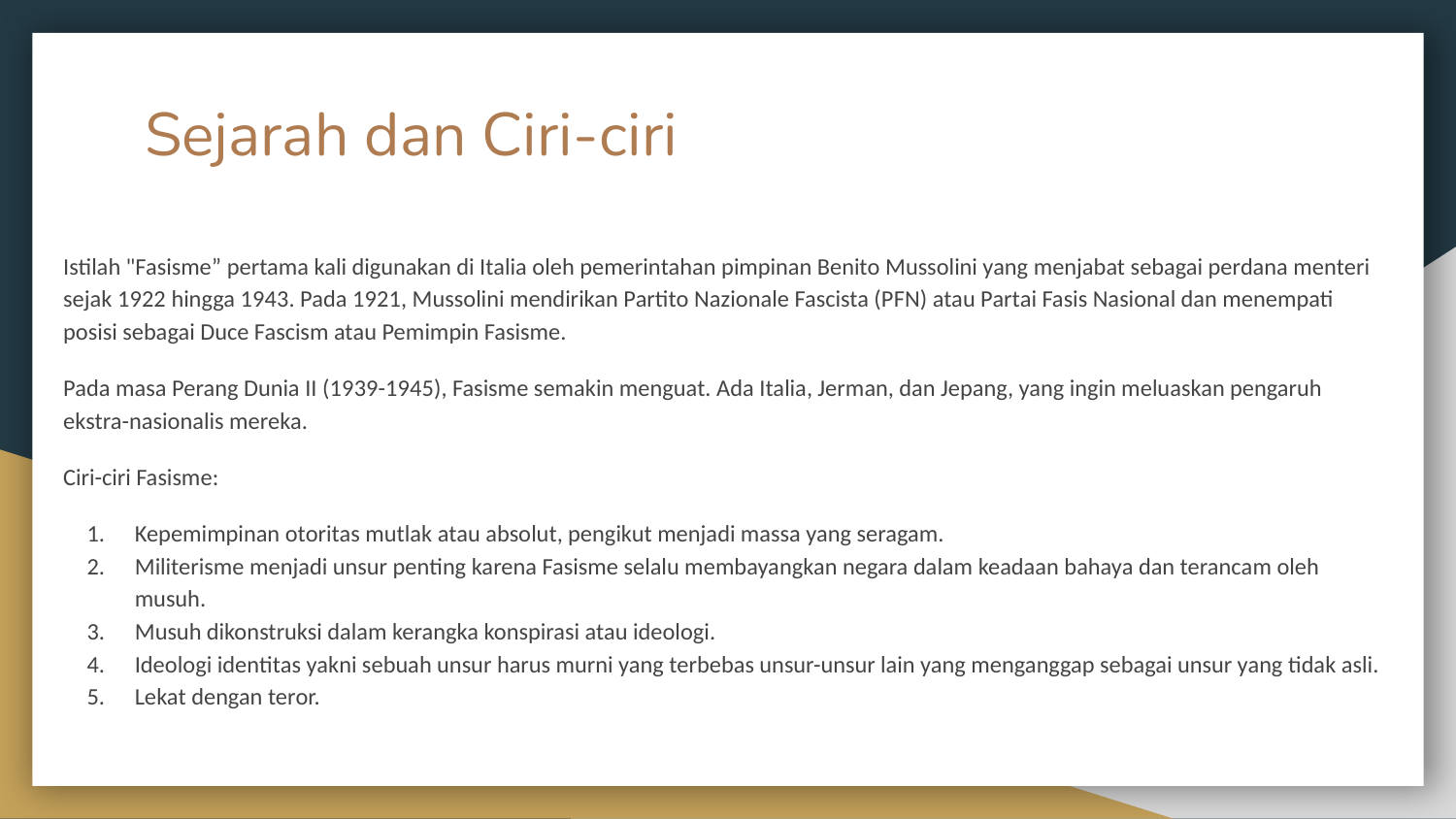

# Sejarah dan Ciri-ciri
Istilah "Fasisme” pertama kali digunakan di Italia oleh pemerintahan pimpinan Benito Mussolini yang menjabat sebagai perdana menteri sejak 1922 hingga 1943. Pada 1921, Mussolini mendirikan Partito Nazionale Fascista (PFN) atau Partai Fasis Nasional dan menempati posisi sebagai Duce Fascism atau Pemimpin Fasisme.
Pada masa Perang Dunia II (1939-1945), Fasisme semakin menguat. Ada Italia, Jerman, dan Jepang, yang ingin meluaskan pengaruh ekstra-nasionalis mereka.
Ciri-ciri Fasisme:
Kepemimpinan otoritas mutlak atau absolut, pengikut menjadi massa yang seragam.
Militerisme menjadi unsur penting karena Fasisme selalu membayangkan negara dalam keadaan bahaya dan terancam oleh musuh.
Musuh dikonstruksi dalam kerangka konspirasi atau ideologi.
Ideologi identitas yakni sebuah unsur harus murni yang terbebas unsur-unsur lain yang menganggap sebagai unsur yang tidak asli.
Lekat dengan teror.